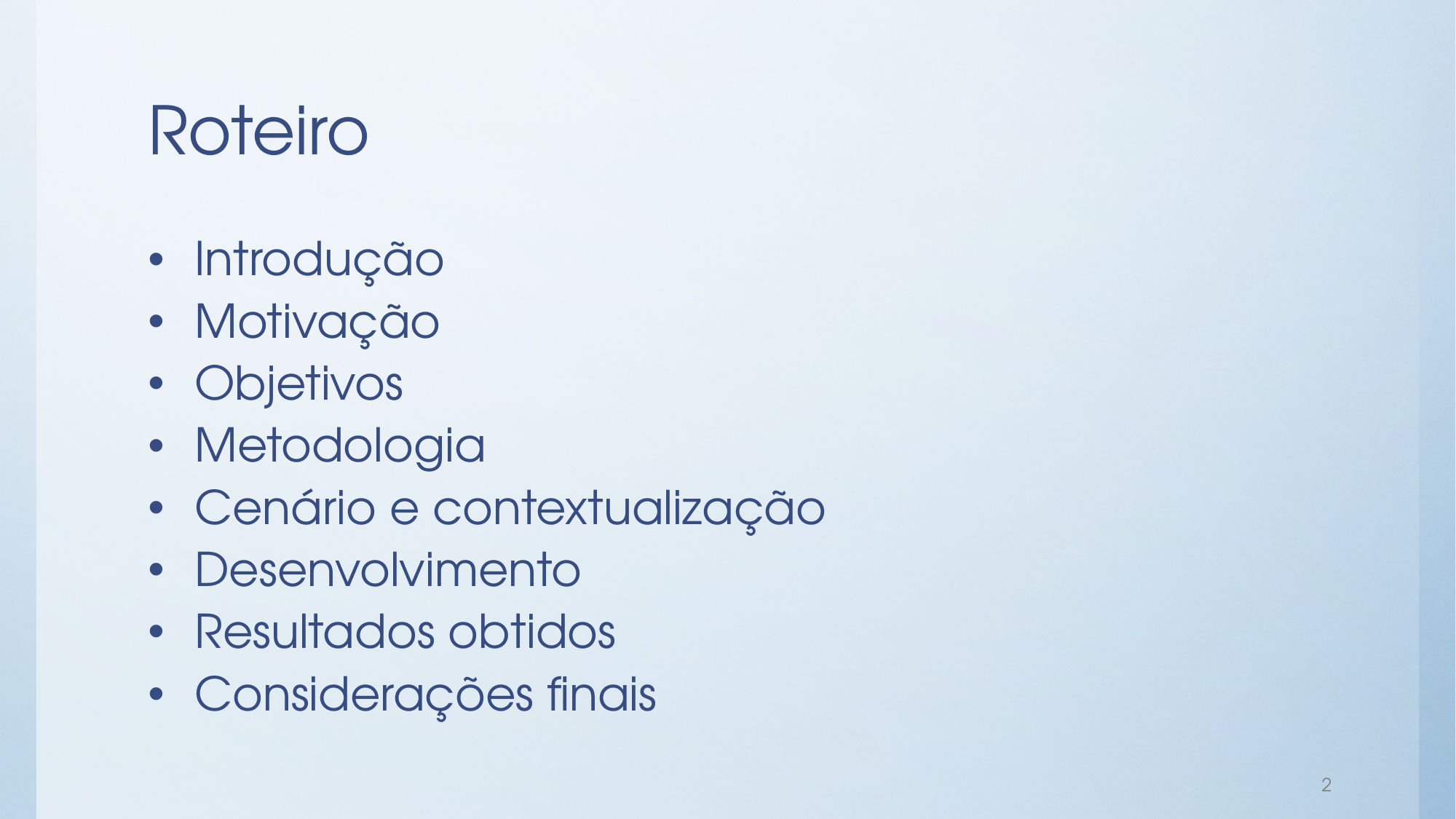

# Roteiro

Introdução
Motivação
Objetivos
Metodologia
Cenário e contextualização
Desenvolvimento
Resultados obtidos
Considerações finais

2